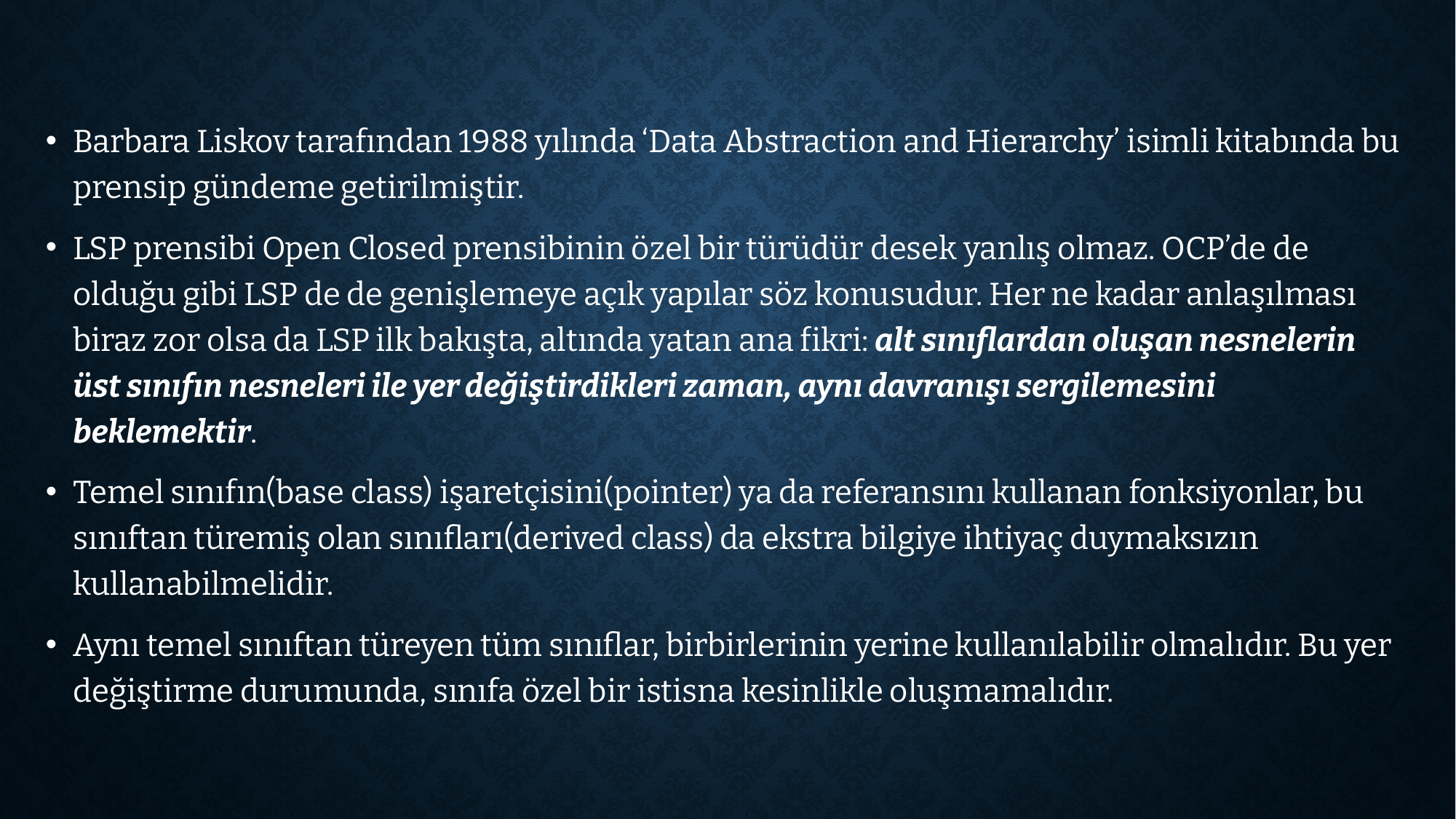

Barbara Liskov tarafından 1988 yılında ‘Data Abstraction and Hierarchy’ isimli kitabında bu prensip gündeme getirilmiştir.
LSP prensibi Open Closed prensibinin özel bir türüdür desek yanlış olmaz. OCP’de de olduğu gibi LSP de de genişlemeye açık yapılar söz konusudur. Her ne kadar anlaşılması biraz zor olsa da LSP ilk bakışta, altında yatan ana fikri: alt sınıflardan oluşan nesnelerin üst sınıfın nesneleri ile yer değiştirdikleri zaman, aynı davranışı sergilemesini beklemektir.
Temel sınıfın(base class) işaretçisini(pointer) ya da referansını kullanan fonksiyonlar, bu sınıftan türemiş olan sınıfları(derived class) da ekstra bilgiye ihtiyaç duymaksızın kullanabilmelidir.
Aynı temel sınıftan türeyen tüm sınıflar, birbirlerinin yerine kullanılabilir olmalıdır. Bu yer değiştirme durumunda, sınıfa özel bir istisna kesinlikle oluşmamalıdır.